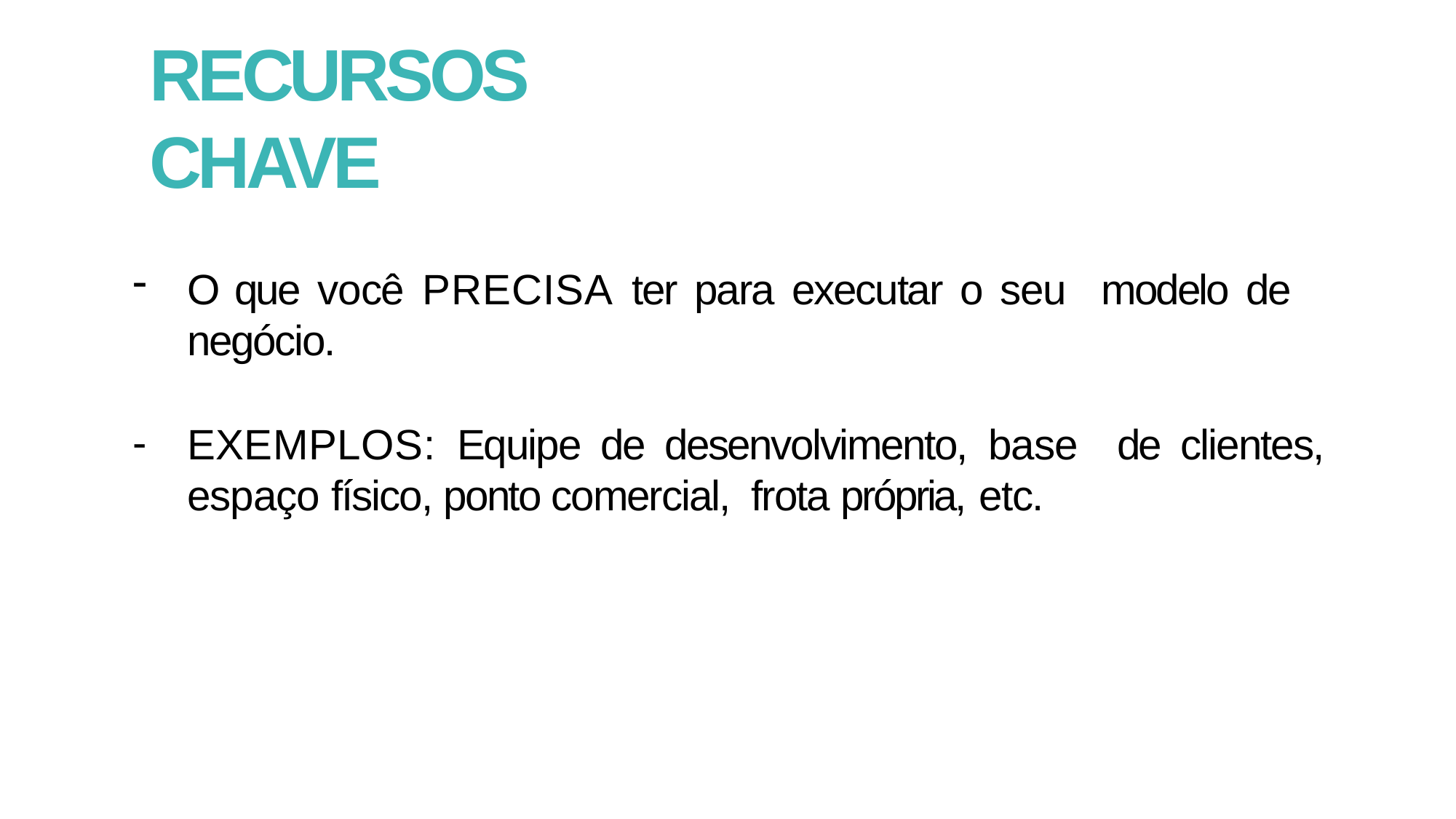

# RECURSOS CHAVE
O que você PRECISA ter para executar o seu  modelo de negócio.

EXEMPLOS: Equipe de desenvolvimento, base  de clientes, espaço físico, ponto comercial,  frota própria, etc.